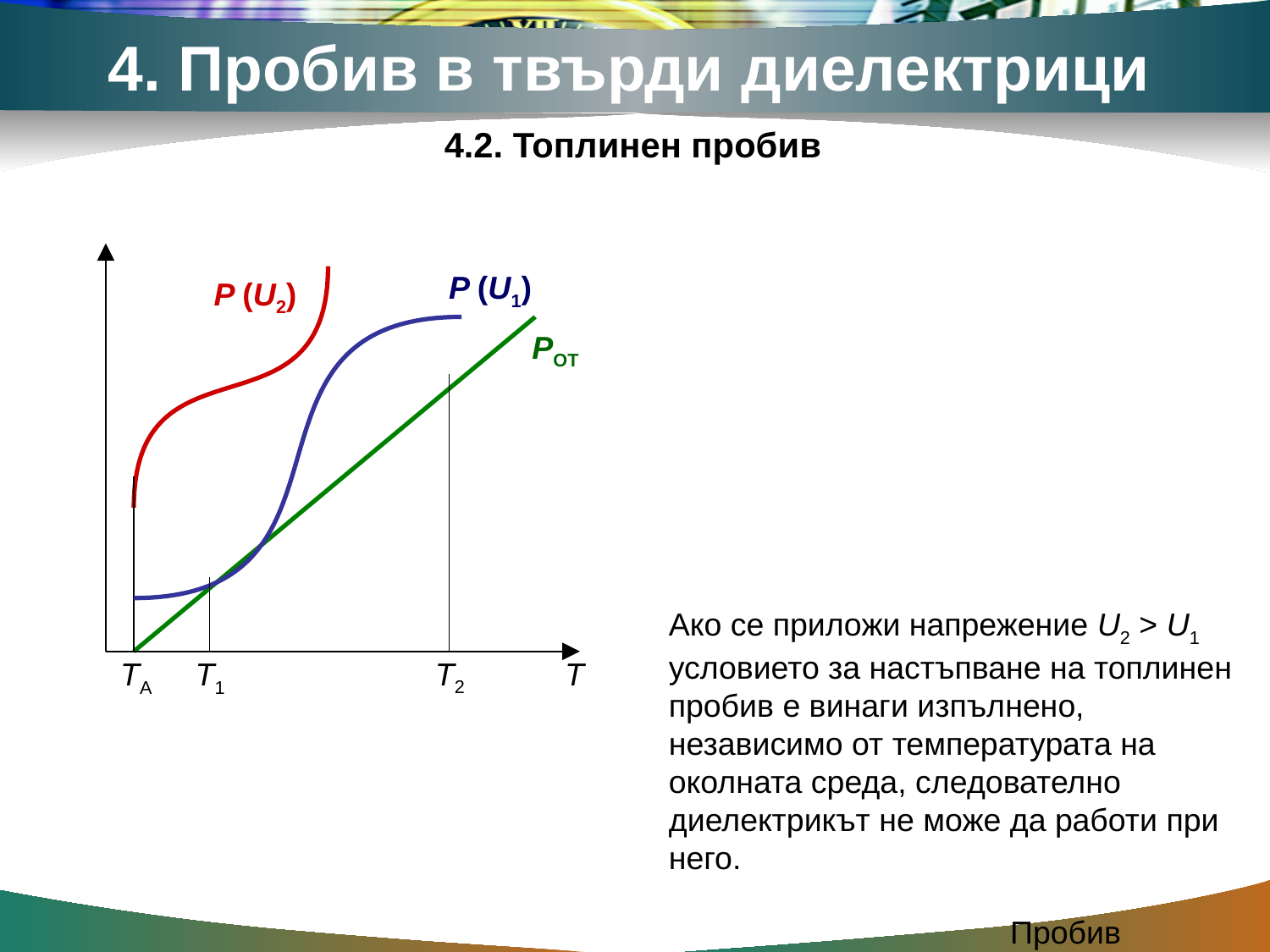

4. Пробив в твърди диелектрици
4.2. Топлинен пробив
TА
T
P (U1)
T2
T1
P (U2)
PОТ
Ако се приложи напрежение U2 > U1  условието за настъпване на топлинен пробив е винаги изпълнено, независимо от температурата на околната среда, следователно диелектрикът не може да работи при него.
Пробив